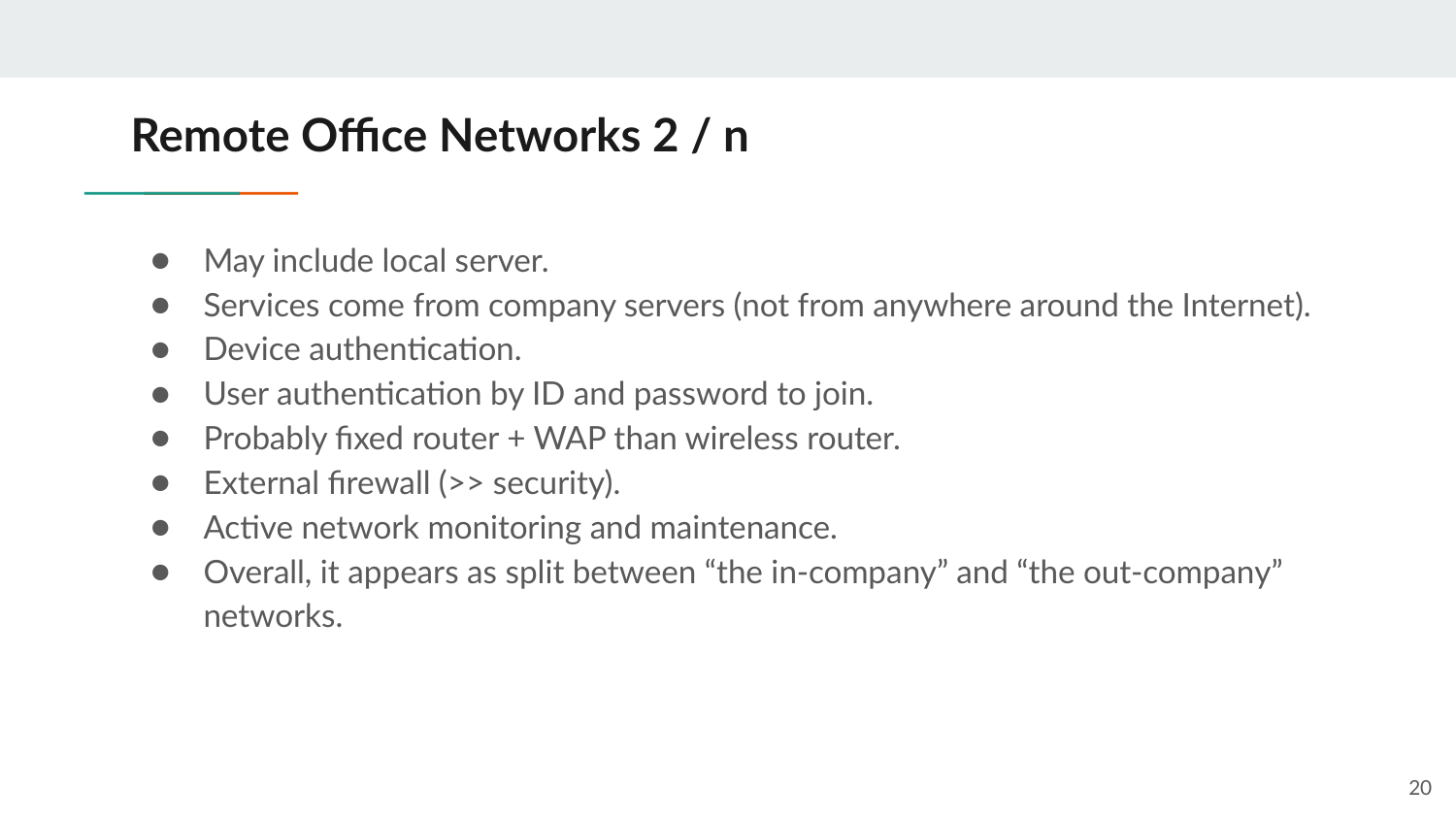

# Remote Office Networks 2 / n
May include local server.
Services come from company servers (not from anywhere around the Internet).
Device authentication.
User authentication by ID and password to join.
Probably fixed router + WAP than wireless router.
External firewall (>> security).
Active network monitoring and maintenance.
Overall, it appears as split between “the in-company” and “the out-company” networks.
20